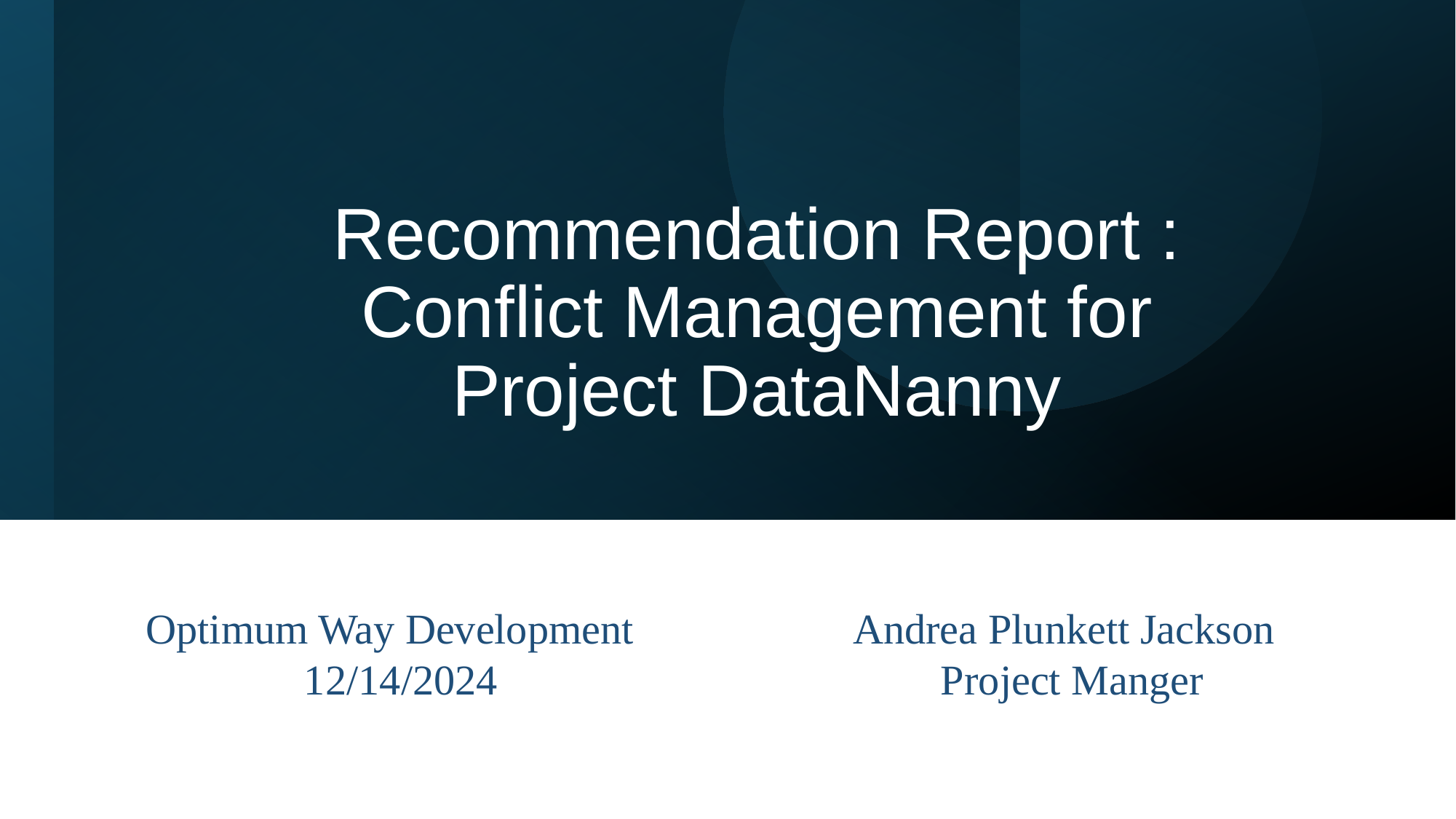

# Recommendation Report : Conflict Management for
Project DataNanny
Optimum Way Development                     Andrea Plunkett Jackson
               12/14/2024                                          Project Manger